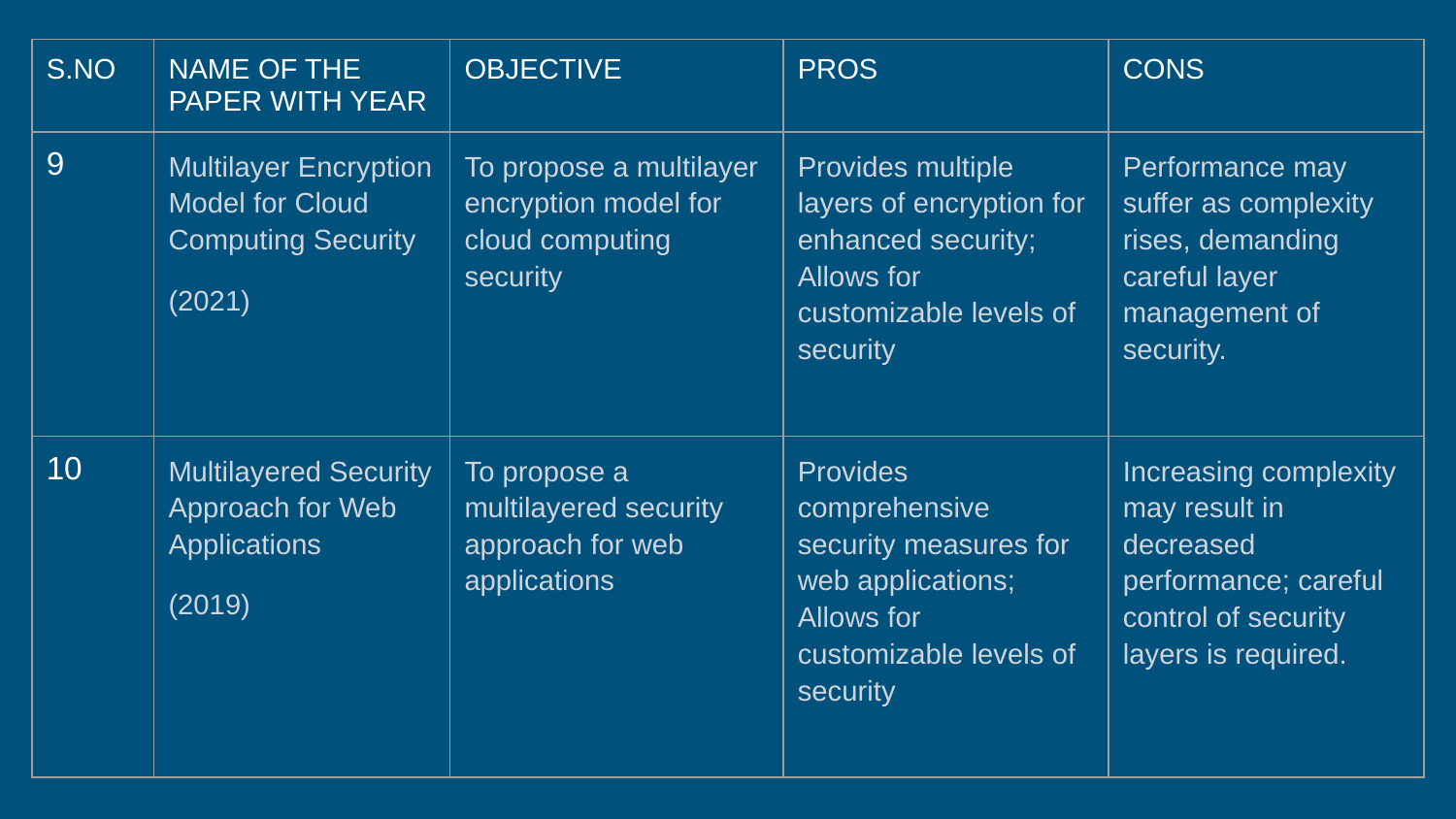

| S.NO | NAME OF THE PAPER WITH YEAR | OBJECTIVE | PROS | CONS |
| --- | --- | --- | --- | --- |
| 9 | Multilayer Encryption Model for Cloud Computing Security (2021) | To propose a multilayer encryption model for cloud computing security | Provides multiple layers of encryption for enhanced security; Allows for customizable levels of security | Performance may suffer as complexity rises, demanding careful layer management of security. |
| 10 | Multilayered Security Approach for Web Applications (2019) | To propose a multilayered security approach for web applications | Provides comprehensive security measures for web applications; Allows for customizable levels of security | Increasing complexity may result in decreased performance; careful control of security layers is required. |